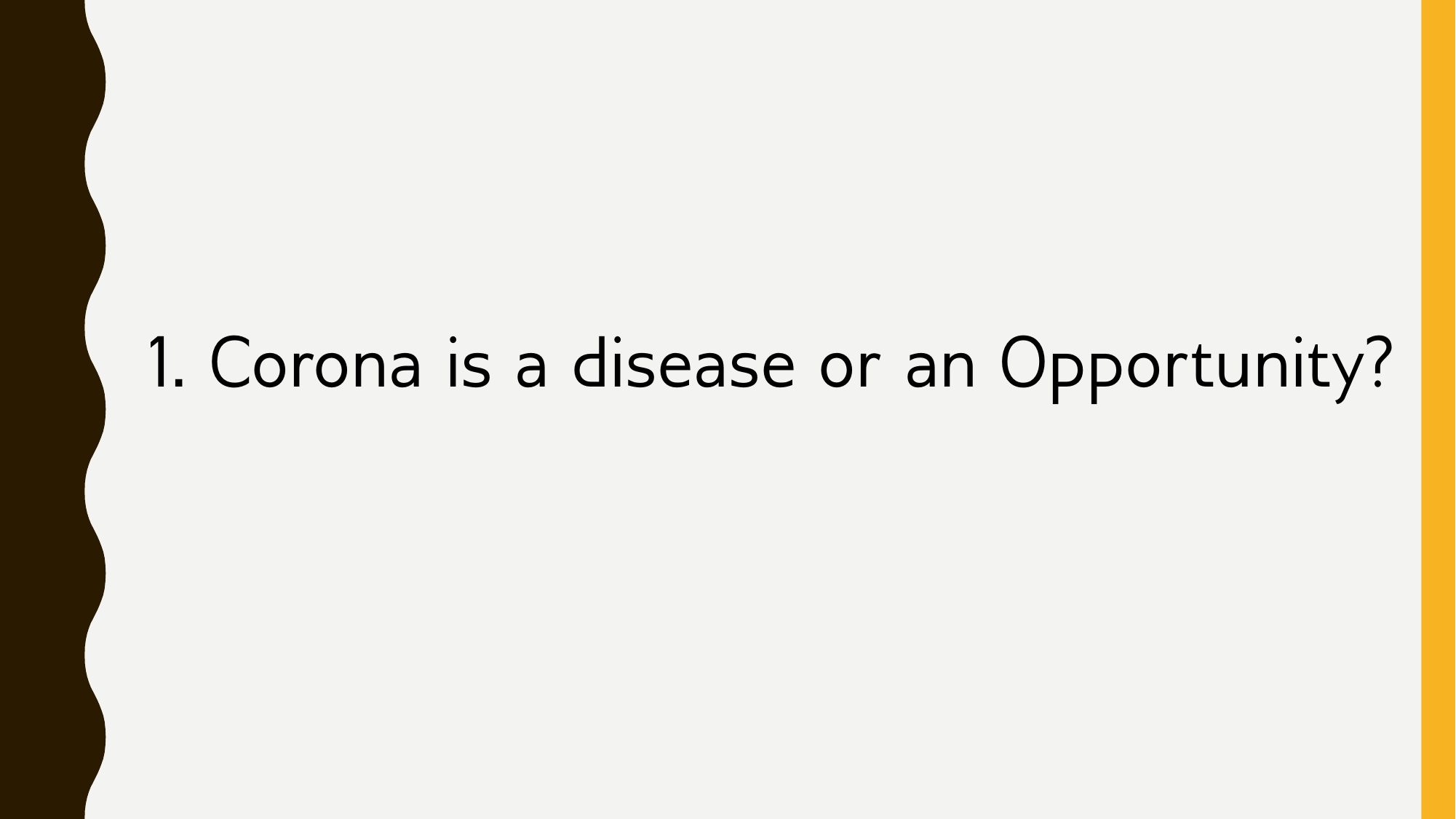

1. Corona is a disease or an Opportunity?